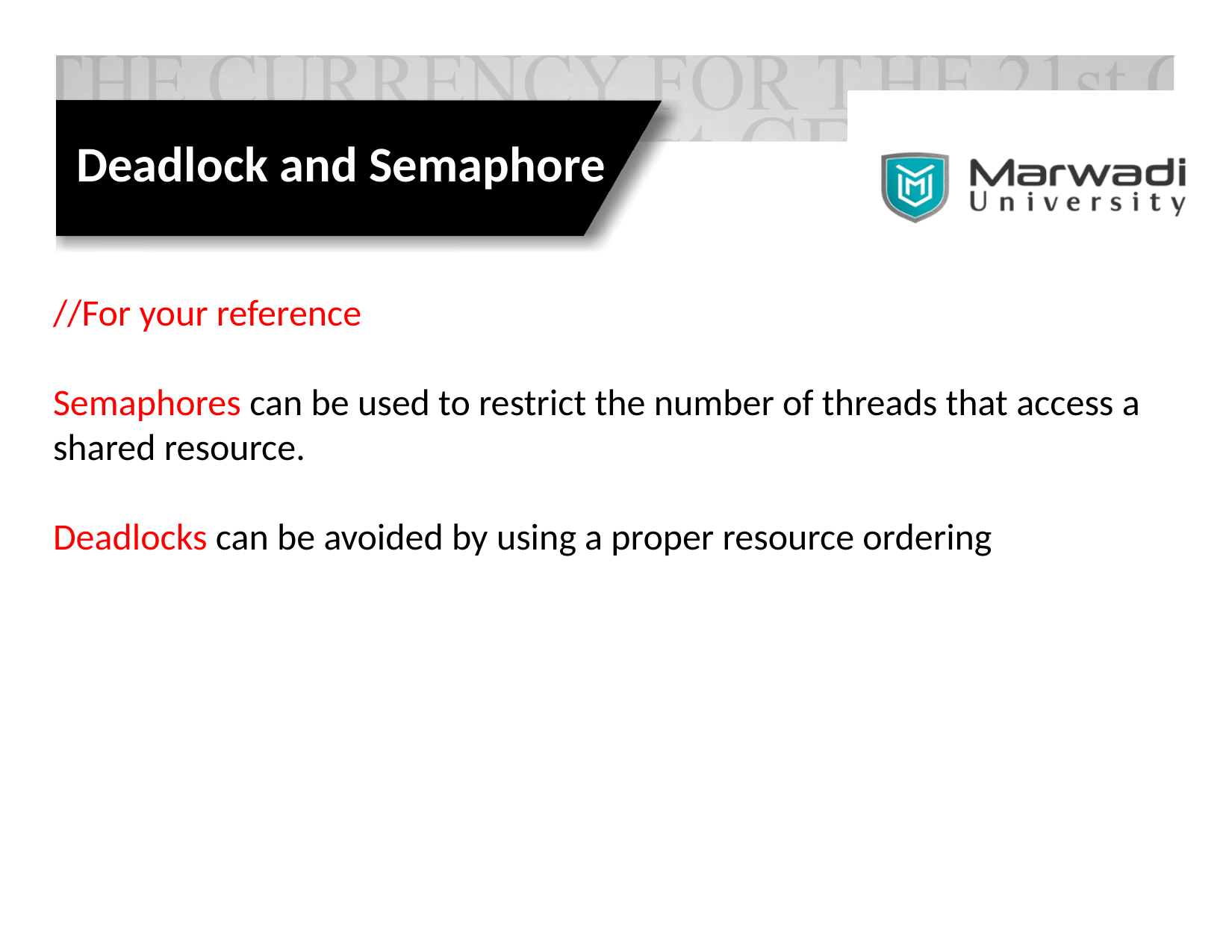

Deadlock and Semaphore
//For your reference

Semaphores can be used to restrict the number of threads that access a shared resource.

Deadlocks can be avoided by using a proper resource ordering